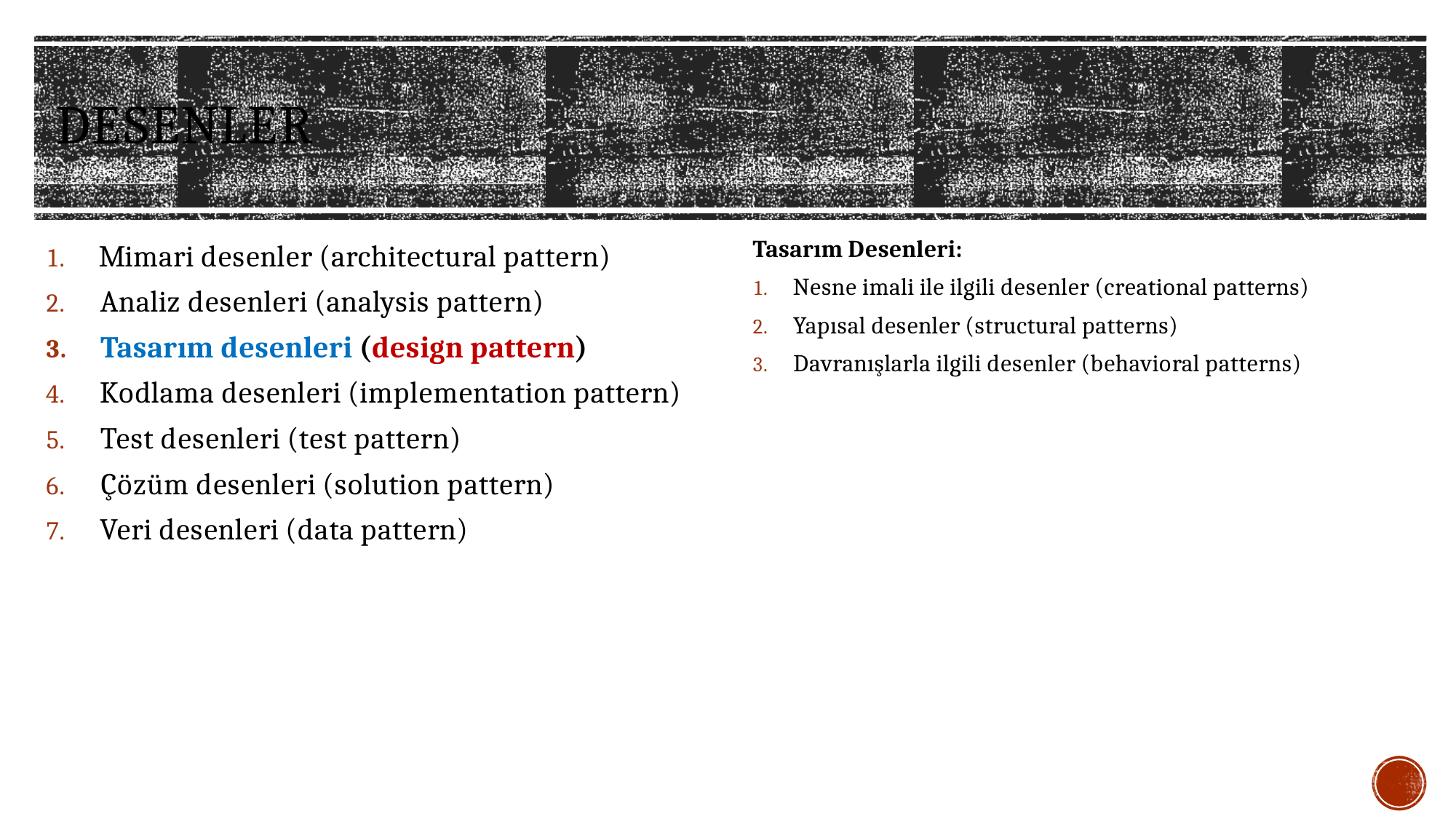

# Desenler
Tasarım Desenleri:
Nesne imali ile ilgili desenler (creational patterns)
Yapısal desenler (structural patterns)
Davranışlarla ilgili desenler (behavioral patterns)

Mimari desenler (architectural pattern)
Analiz desenleri (analysis pattern)
Tasarım desenleri (design pattern)
Kodlama desenleri (implementation pattern)
Test desenleri (test pattern)
Çözüm desenleri (solution pattern)
Veri desenleri (data pattern)